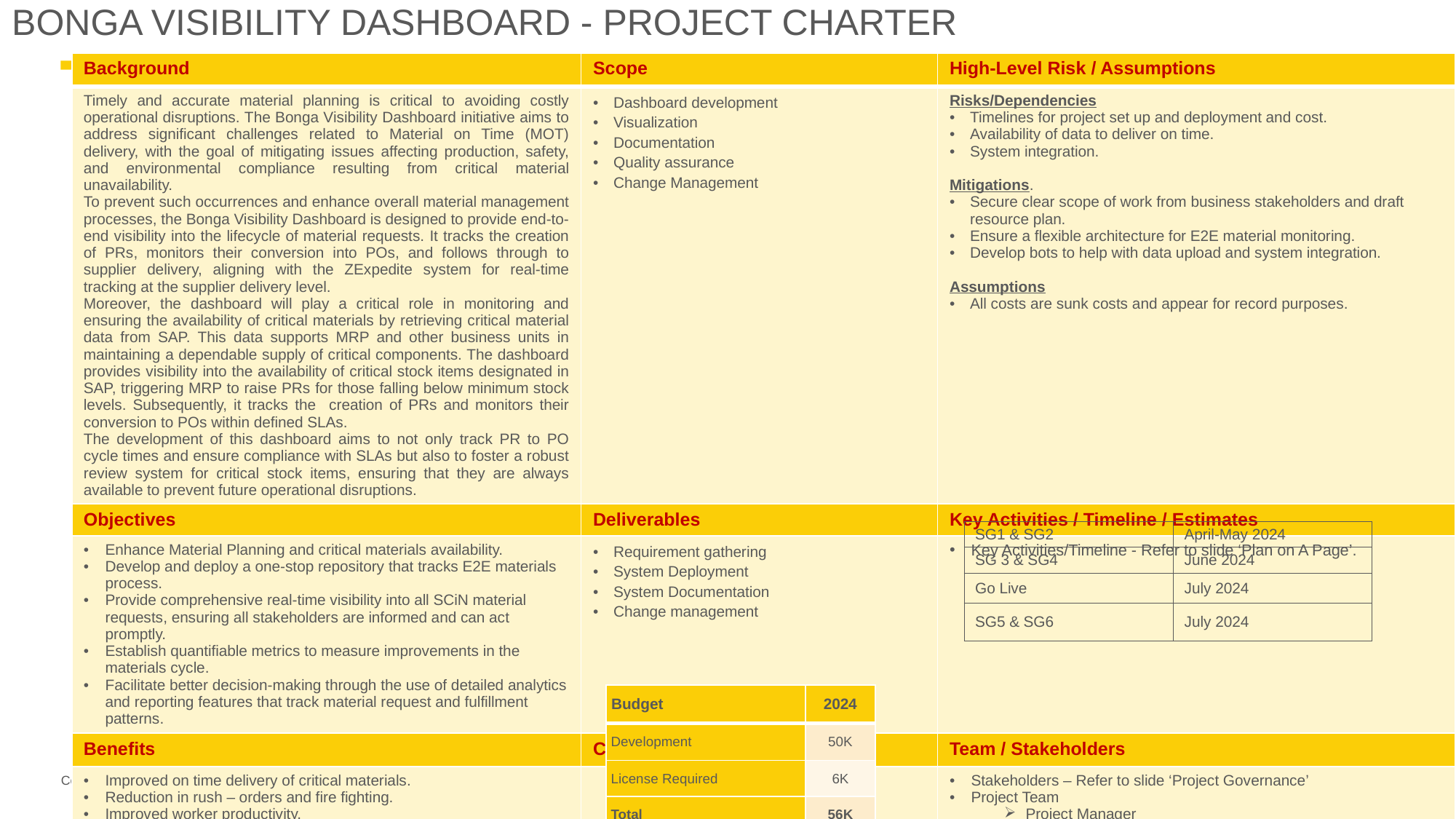

# BONGA VISIBILITY DASHBOARD - PROJECT CHARTER
| Background | Scope | High-Level Risk / Assumptions |
| --- | --- | --- |
| Timely and accurate material planning is critical to avoiding costly operational disruptions. The Bonga Visibility Dashboard initiative aims to address significant challenges related to Material on Time (MOT) delivery, with the goal of mitigating issues affecting production, safety, and environmental compliance resulting from critical material unavailability. To prevent such occurrences and enhance overall material management processes, the Bonga Visibility Dashboard is designed to provide end-to-end visibility into the lifecycle of material requests. It tracks the creation of PRs, monitors their conversion into POs, and follows through to supplier delivery, aligning with the ZExpedite system for real-time tracking at the supplier delivery level. Moreover, the dashboard will play a critical role in monitoring and ensuring the availability of critical materials by retrieving critical material data from SAP. This data supports MRP and other business units in maintaining a dependable supply of critical components. The dashboard provides visibility into the availability of critical stock items designated in SAP, triggering MRP to raise PRs for those falling below minimum stock levels. Subsequently, it tracks the creation of PRs and monitors their conversion to POs within defined SLAs. The development of this dashboard aims to not only track PR to PO cycle times and ensure compliance with SLAs but also to foster a robust review system for critical stock items, ensuring that they are always available to prevent future operational disruptions. | Dashboard development Visualization Documentation Quality assurance Change Management | Risks/Dependencies Timelines for project set up and deployment and cost. Availability of data to deliver on time. System integration. Mitigations. Secure clear scope of work from business stakeholders and draft resource plan. Ensure a flexible architecture for E2E material monitoring. Develop bots to help with data upload and system integration. Assumptions All costs are sunk costs and appear for record purposes. |
| Objectives | Deliverables | Key Activities / Timeline / Estimates |
| Enhance Material Planning and critical materials availability. Develop and deploy a one-stop repository that tracks E2E materials process. Provide comprehensive real-time visibility into all SCiN material requests, ensuring all stakeholders are informed and can act promptly. Establish quantifiable metrics to measure improvements in the materials cycle. Facilitate better decision-making through the use of detailed analytics and reporting features that track material request and fulfillment patterns. | Requirement gathering System Deployment System Documentation Change management | Key Activities/Timeline - Refer to slide ‘Plan on A Page’. |
| Benefits | Costs | Team / Stakeholders |
| Improved on time delivery of critical materials. Reduction in rush – orders and fire fighting. Improved worker productivity. Provides insight for CP leadership into all materials in SCiN Improves the end-to-end materials management process. |  | Stakeholders – Refer to slide ‘Project Governance’ Project Team Project Manager Business Analyst Technical Analysts Change Focal |
| SG1 & SG2 | April-May 2024 |
| --- | --- |
| SG 3 & SG4 | June 2024 |
| Go Live | July 2024 |
| SG5 & SG6 | July 2024 |
| Budget | 2024 |
| --- | --- |
| Development | 50K |
| License Required | 6K |
| Total | 56K |
1